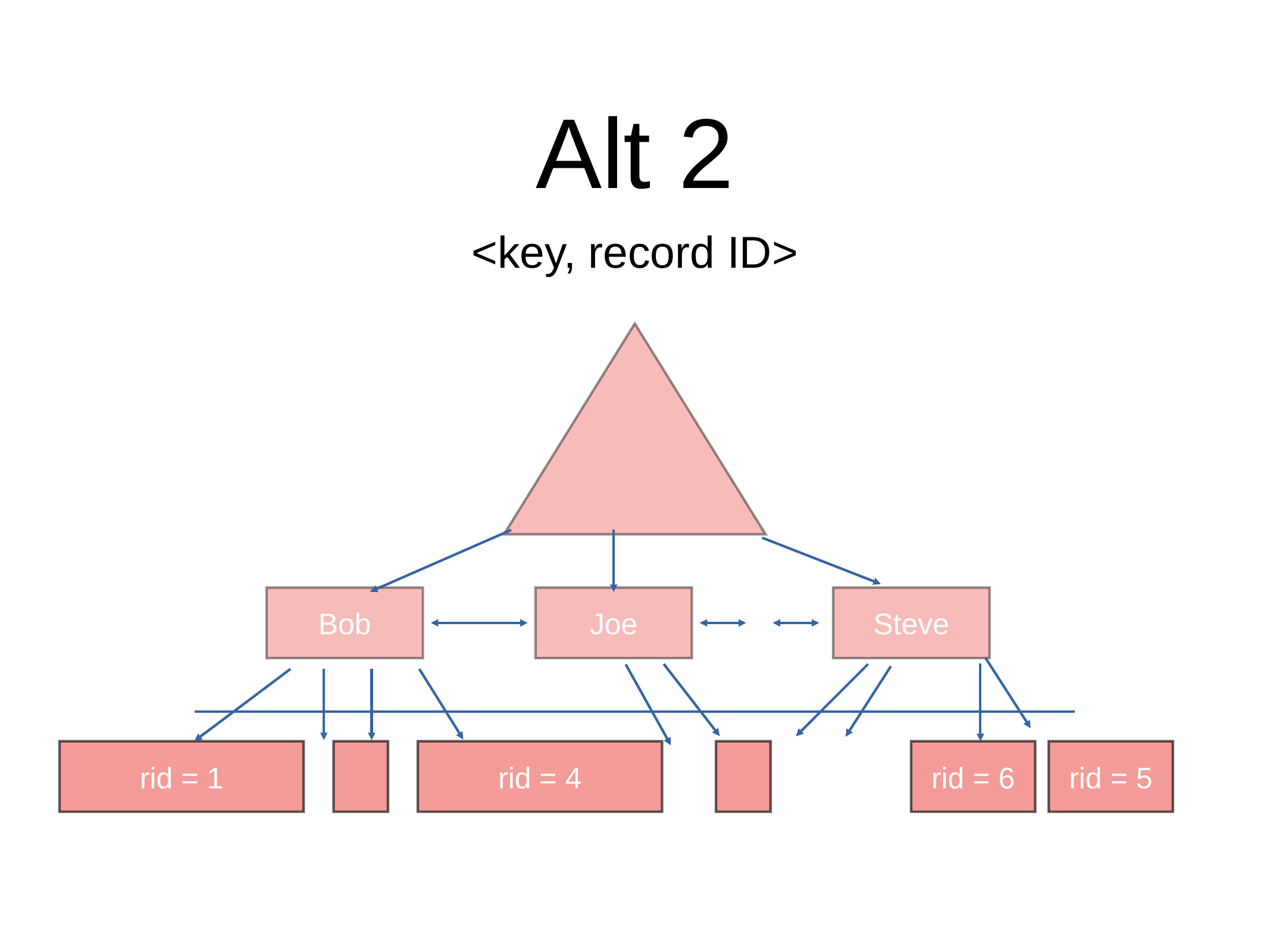

# Alt 2
<key, record ID>

Bob
Joe
Steve

rid = 1

rid = 4

rid = 6
rid = 5